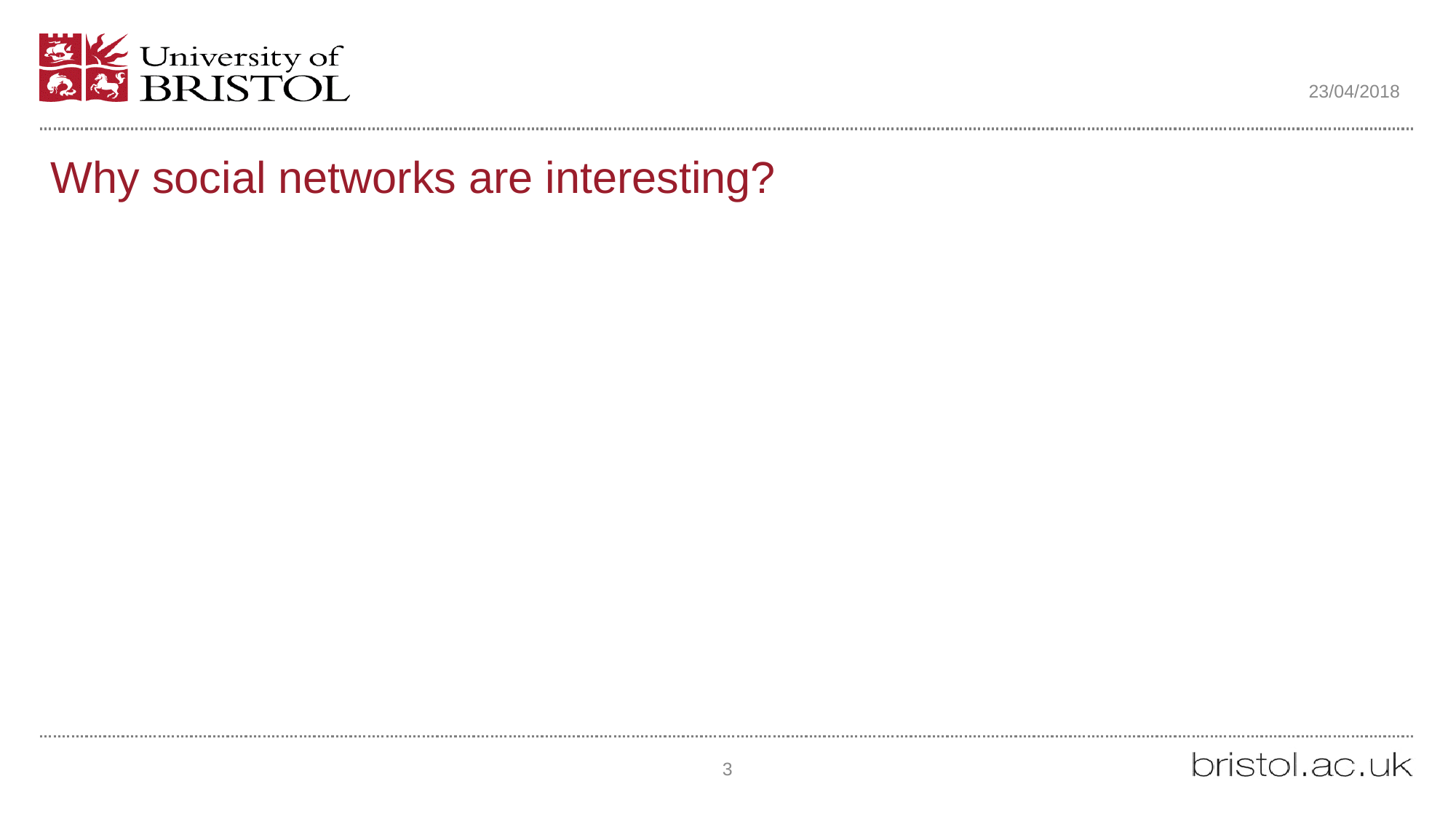

23/04/2018
# Why social networks are interesting?
3